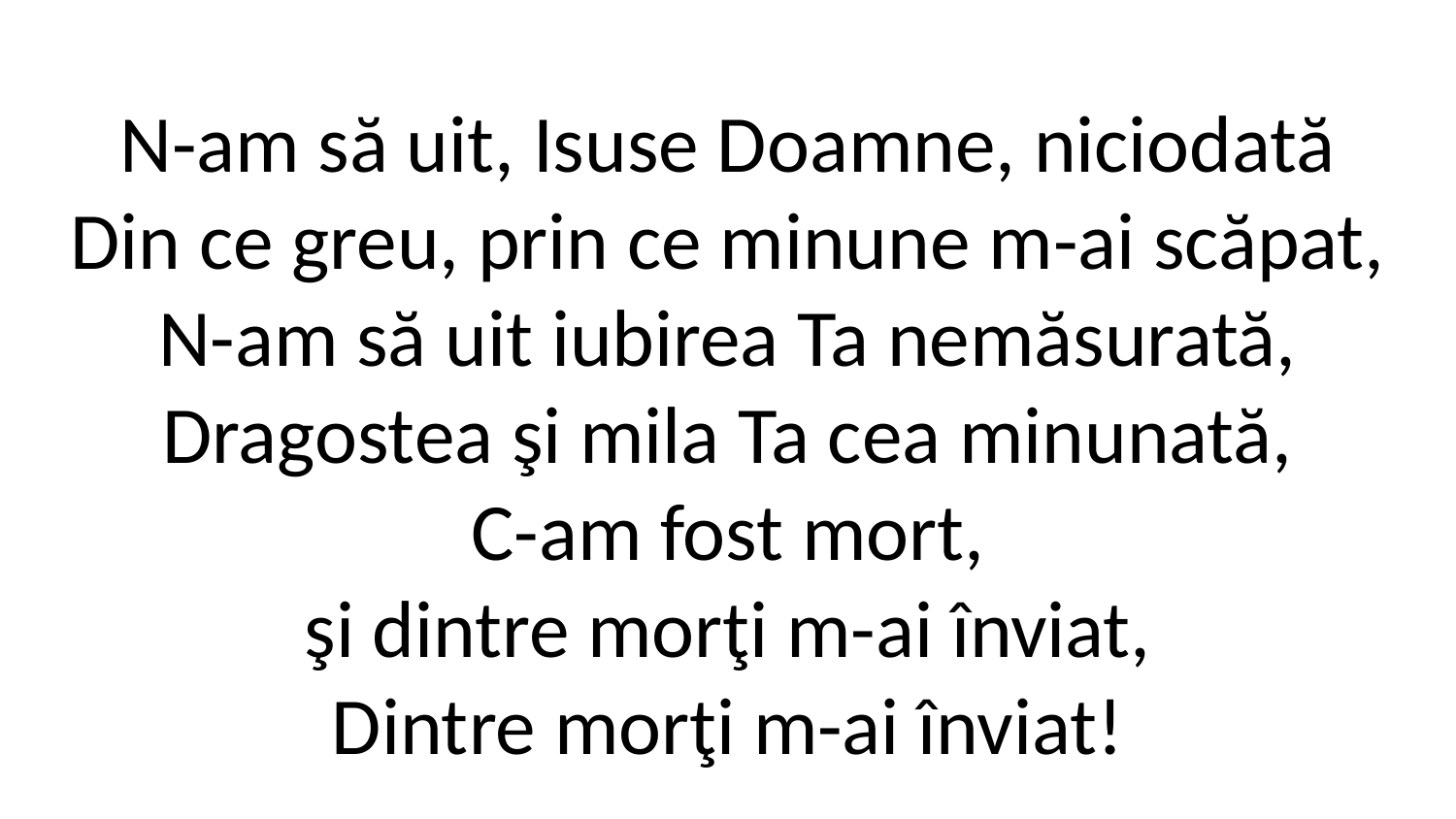

N-am să uit, Isuse Doamne, niciodată
Din ce greu, prin ce minune m-ai scăpat,
N-am să uit iubirea Ta nemăsurată,
Dragostea şi mila Ta cea minunată,
C-am fost mort,
şi dintre morţi m-ai înviat,
Dintre morţi m-ai înviat!